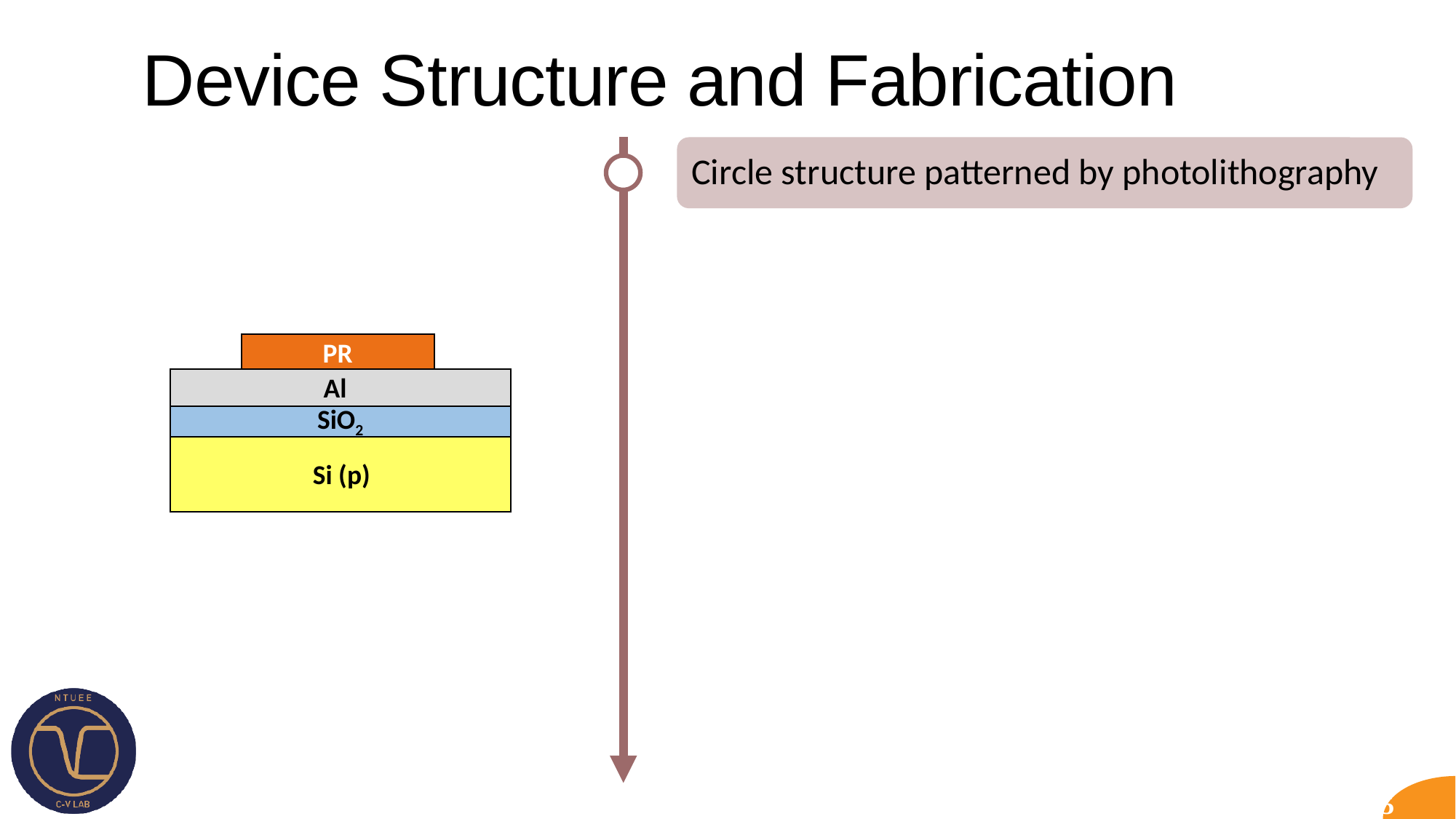

# Device Structure and Fabrication
Circle structure patterned by photolithography

PR
Al

SiO2

Si (p)